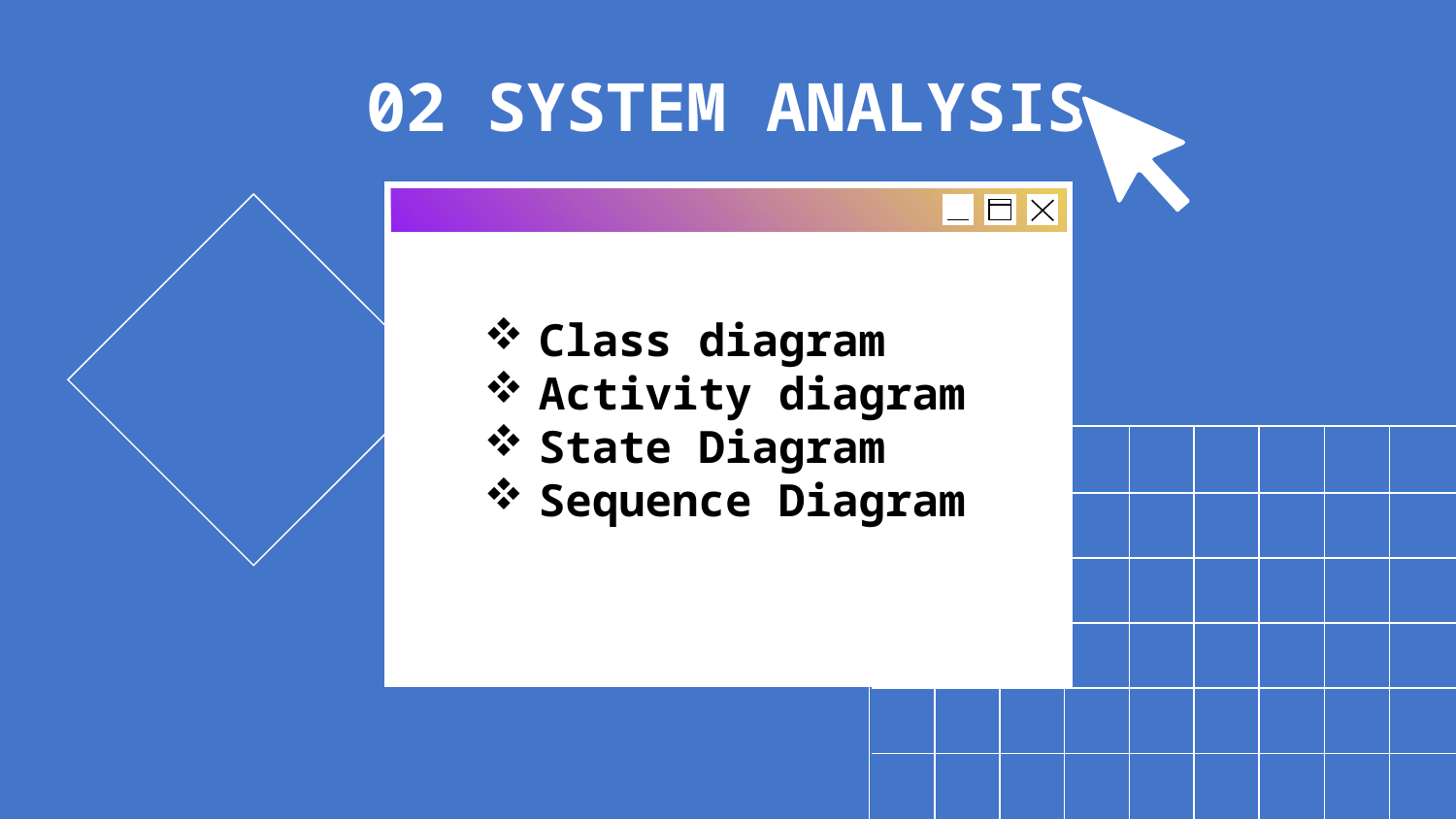

# 02 SYSTEM ANALYSIS

Class diagram
Activity diagram
State Diagram
Sequence Diagram